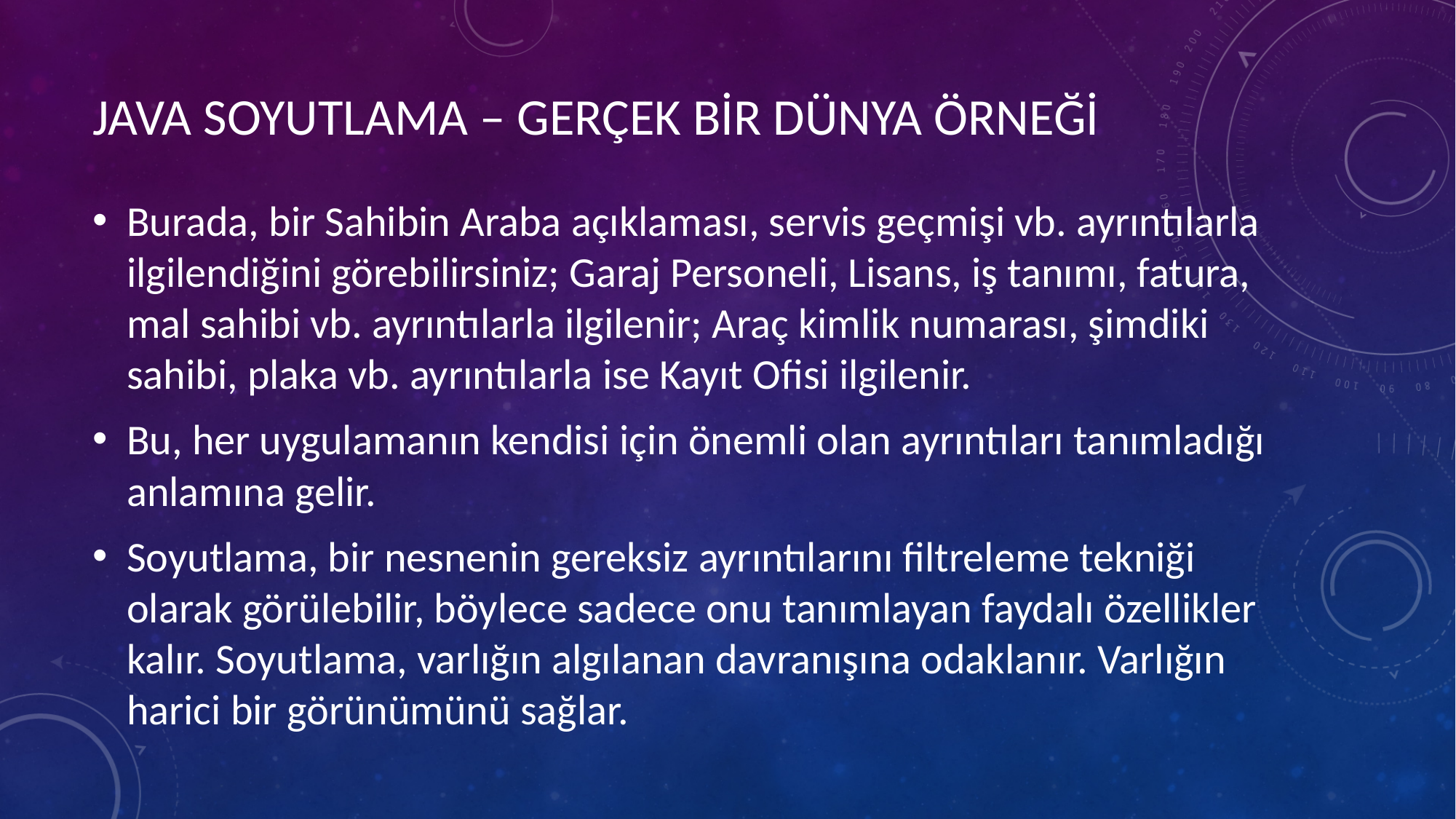

# Java soyutlama – gerçek bir dünya örneği
Burada, bir Sahibin Araba açıklaması, servis geçmişi vb. ayrıntılarla ilgilendiğini görebilirsiniz; Garaj Personeli, Lisans, iş tanımı, fatura, mal sahibi vb. ayrıntılarla ilgilenir; Araç kimlik numarası, şimdiki sahibi, plaka vb. ayrıntılarla ise Kayıt Ofisi ilgilenir.
Bu, her uygulamanın kendisi için önemli olan ayrıntıları tanımladığı anlamına gelir.
Soyutlama, bir nesnenin gereksiz ayrıntılarını filtreleme tekniği olarak görülebilir, böylece sadece onu tanımlayan faydalı özellikler kalır. Soyutlama, varlığın algılanan davranışına odaklanır. Varlığın harici bir görünümünü sağlar.